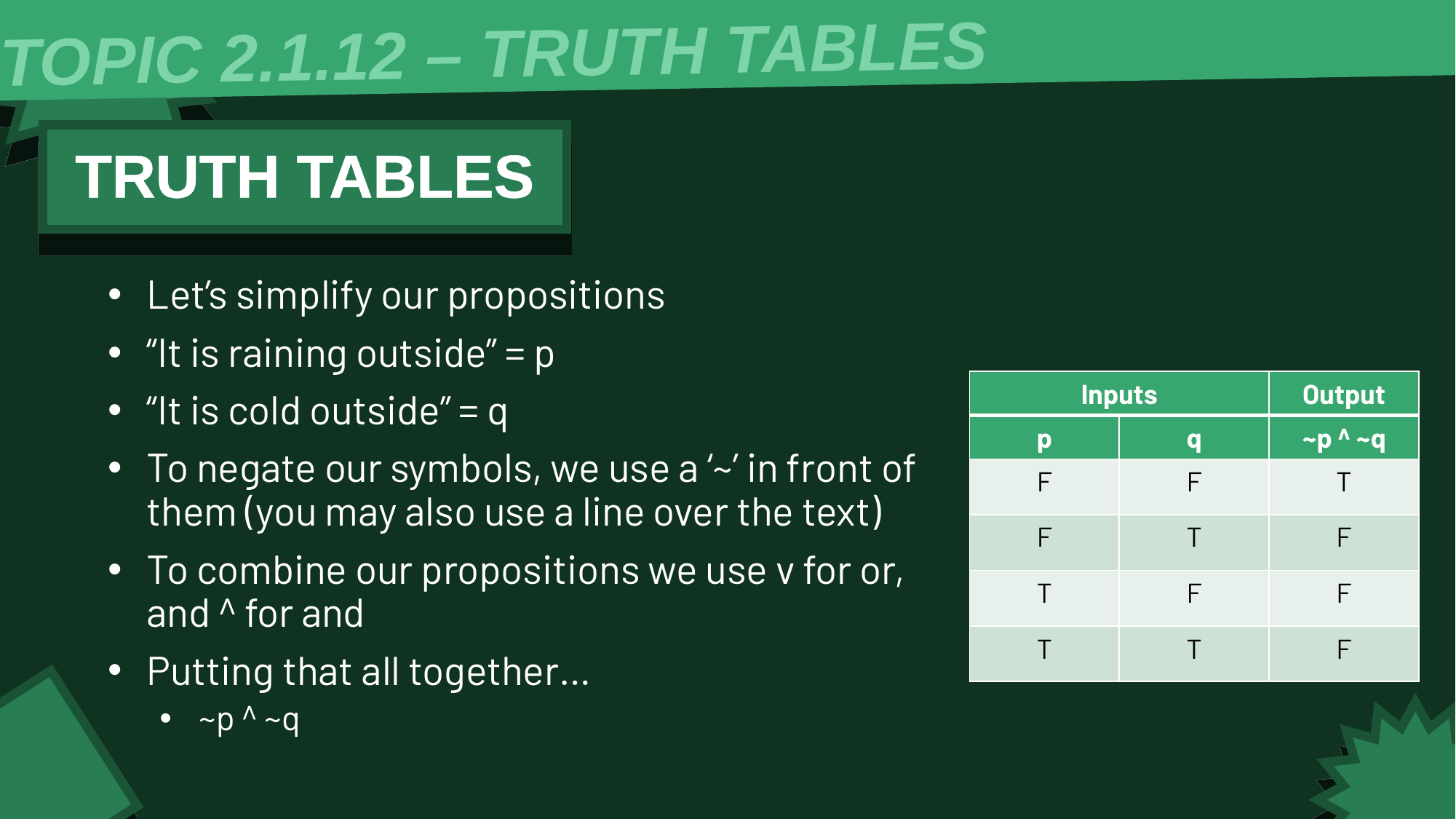

TOPIC 2.1.12 – TRUTH TABLES

TRUTH TABLES
Let’s simplify our propositions
“It is raining outside” = p
“It is cold outside” = q
To negate our symbols, we use a ‘~’ in front of them (you may also use a line over the text)
To combine our propositions we use v for or, and ^ for and
Putting that all together…
~p ^ ~q
| Inputs |  | Output |
| --- | --- | --- |
| p | q | ~p ^ ~q |
| F | F | T |
| F | T | F |
| T | F | F |
| T | T | F |